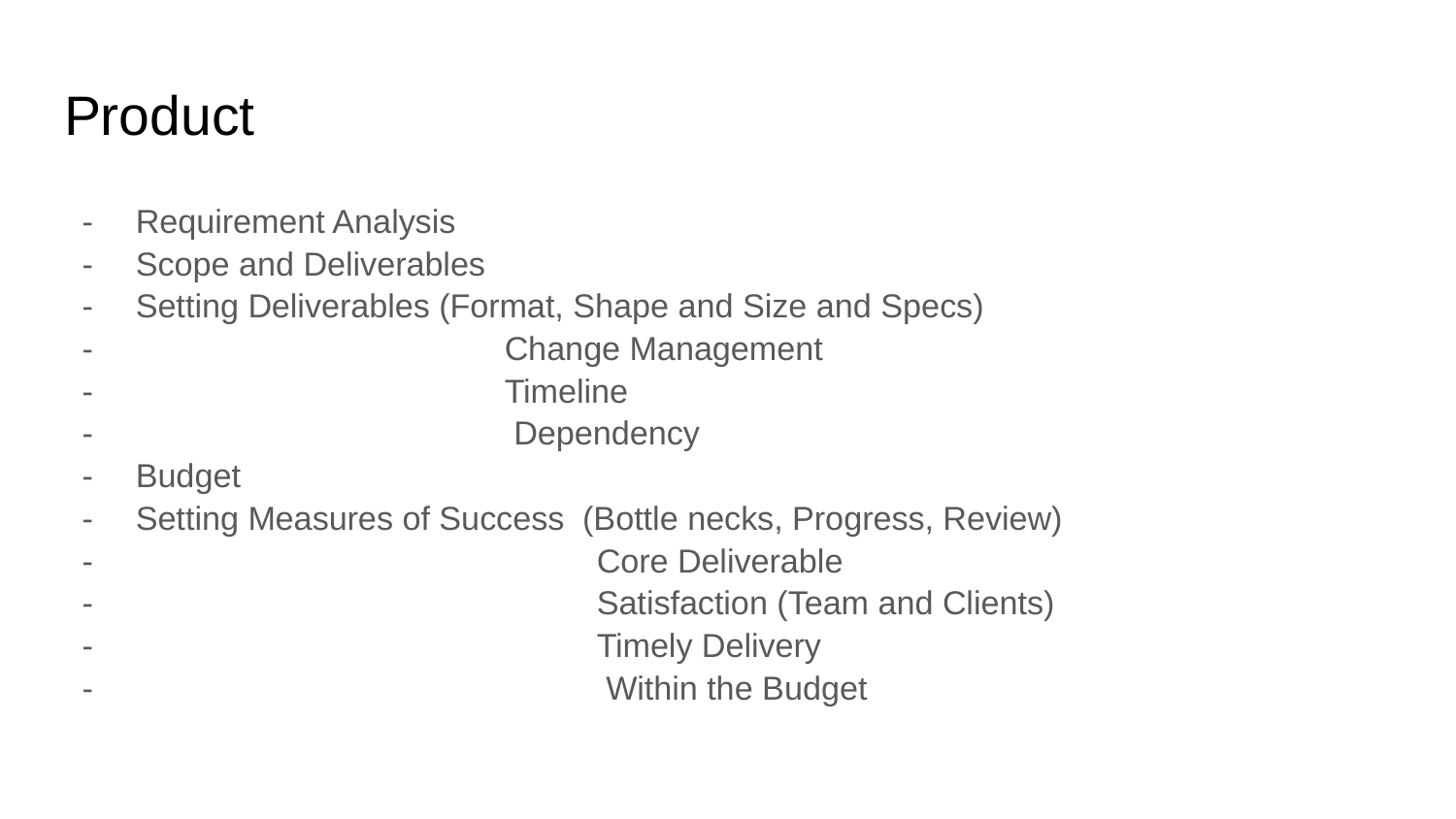

# Product
Requirement Analysis
Scope and Deliverables
Setting Deliverables (Format, Shape and Size and Specs)
                                        Change Management
                                        Timeline
                                         Dependency
Budget
Setting Measures of Success  (Bottle necks, Progress, Review)
                                                  Core Deliverable
                                                  Satisfaction (Team and Clients)
                                                  Timely Delivery
                                                   Within the Budget